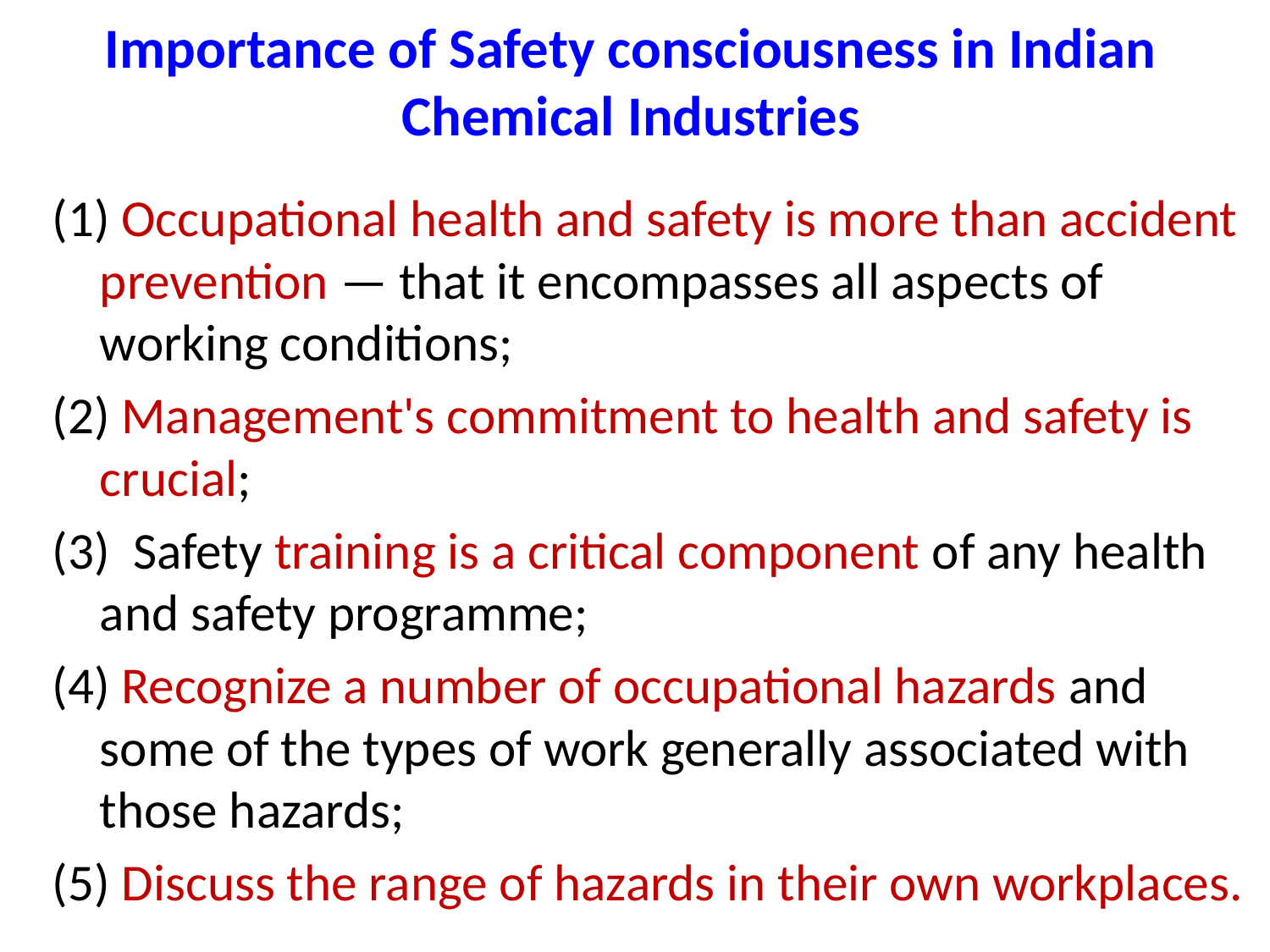

# Importance of Safety consciousness in Indian Chemical Industries
(1) Occupational health and safety is more than accident prevention — that it encompasses all aspects of working conditions;
(2) Management's commitment to health and safety is crucial;
(3)  Safety training is a critical component of any health and safety programme;
(4) Recognize a number of occupational hazards and some of the types of work generally associated with those hazards;
(5) Discuss the range of hazards in their own workplaces.